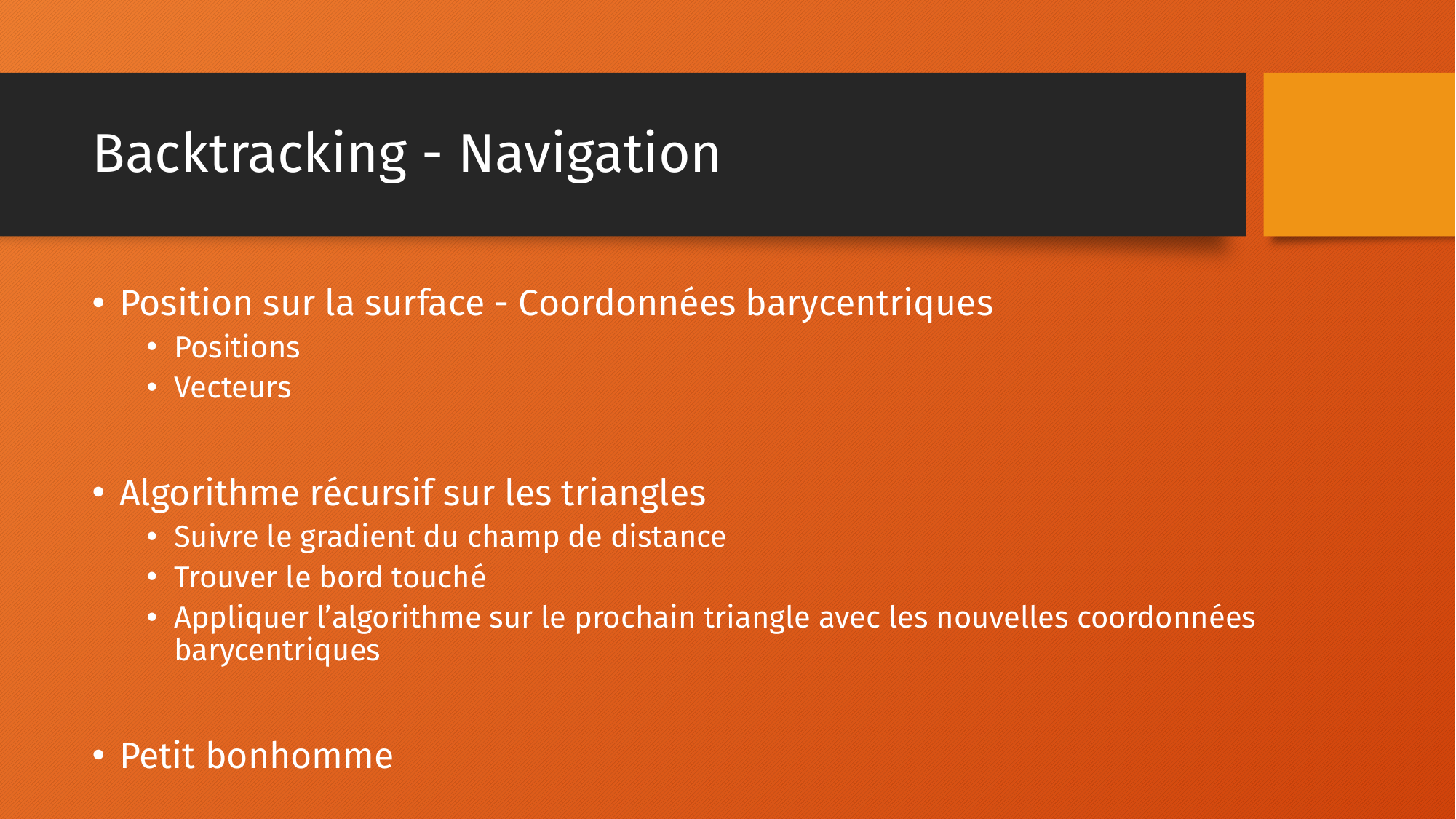

# Backtracking - Navigation
Position sur la surface - Coordonnées barycentriques
Positions
Vecteurs

Algorithme récursif sur les triangles
Suivre le gradient du champ de distance
Trouver le bord touché
Appliquer l’algorithme sur le prochain triangle avec les nouvelles coordonnées barycentriques

Petit bonhomme